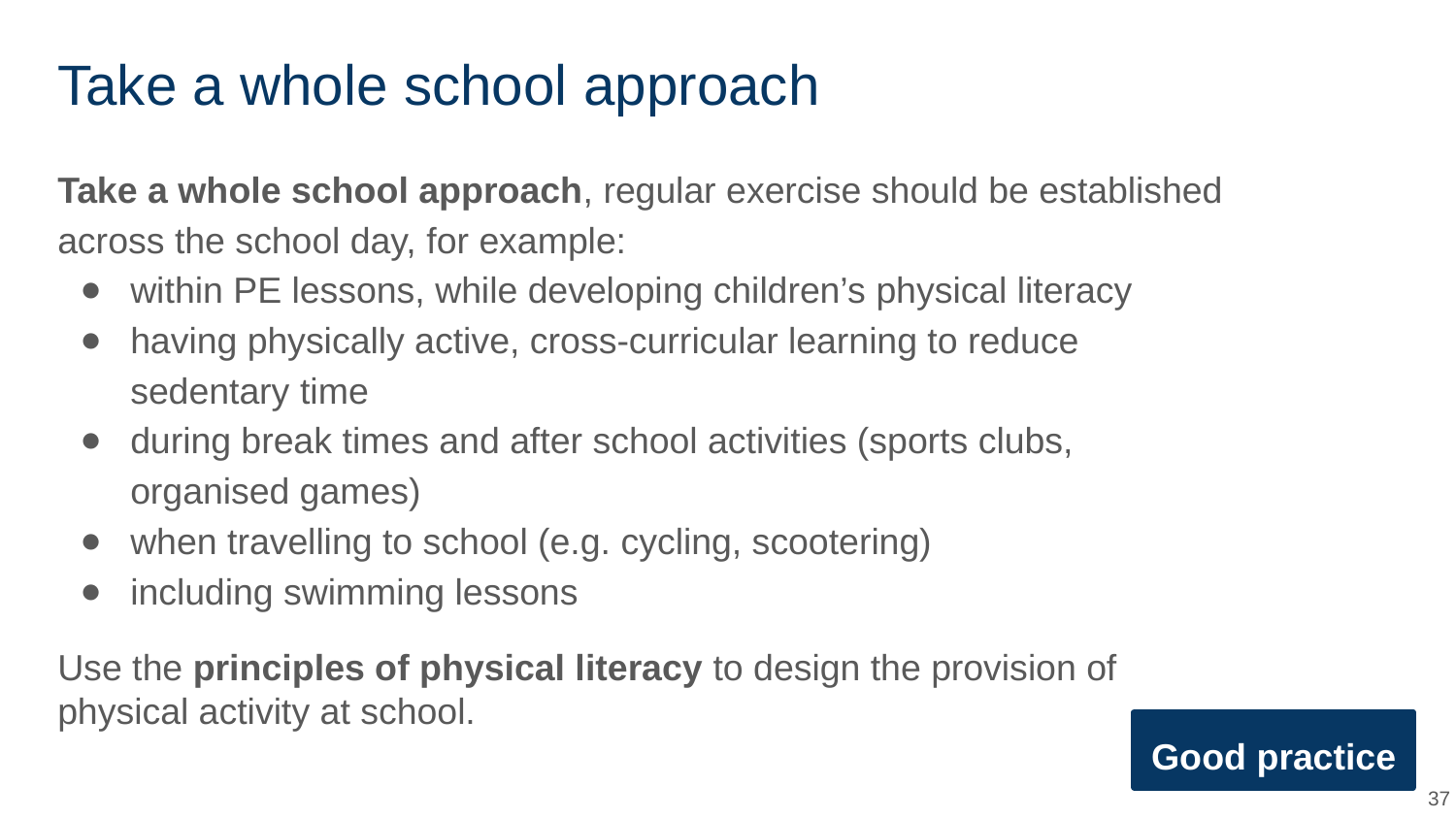

# Take a whole school approach

Take a whole school approach, regular exercise should be established across the school day, for example:
within PE lessons, while developing children’s physical literacy
having physically active, cross-curricular learning to reduce sedentary time
during break times and after school activities (sports clubs, organised games)
when travelling to school (e.g. cycling, scootering)
including swimming lessons
Use the principles of physical literacy to design the provision of physical activity at school.
Good practice
37